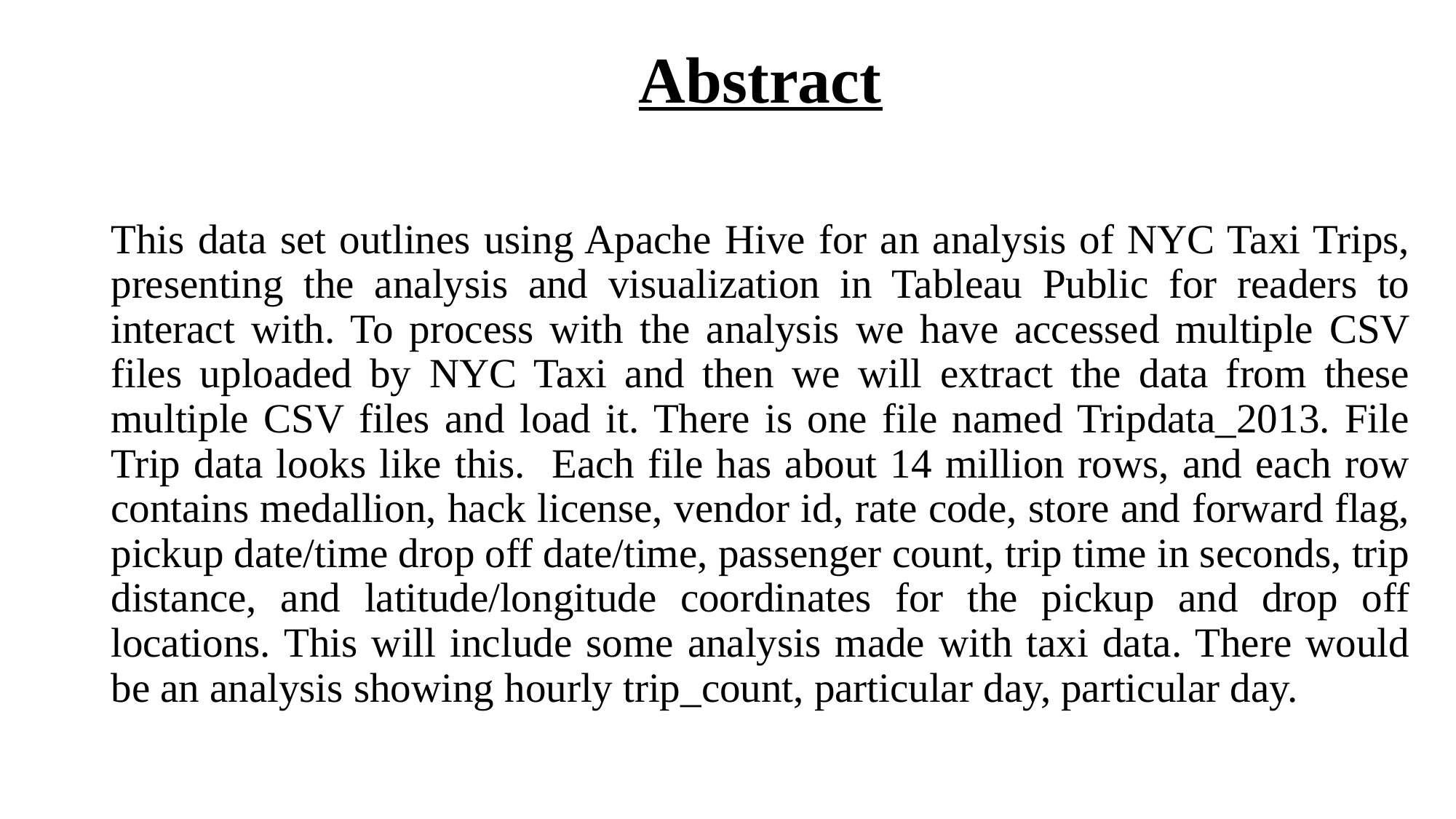

Abstract

This data set outlines using Apache Hive for an analysis of NYC Taxi Trips, presenting the analysis and visualization in Tableau Public for readers to interact with. To process with the analysis we have accessed multiple CSV files uploaded by NYC Taxi and then we will extract the data from these multiple CSV files and load it. There is one file named Tripdata_2013. File Trip data looks like this.  Each file has about 14 million rows, and each row contains medallion, hack license, vendor id, rate code, store and forward flag, pickup date/time drop off date/time, passenger count, trip time in seconds, trip distance, and latitude/longitude coordinates for the pickup and drop off locations. This will include some analysis made with taxi data. There would be an analysis showing hourly trip_count, particular day, particular day.